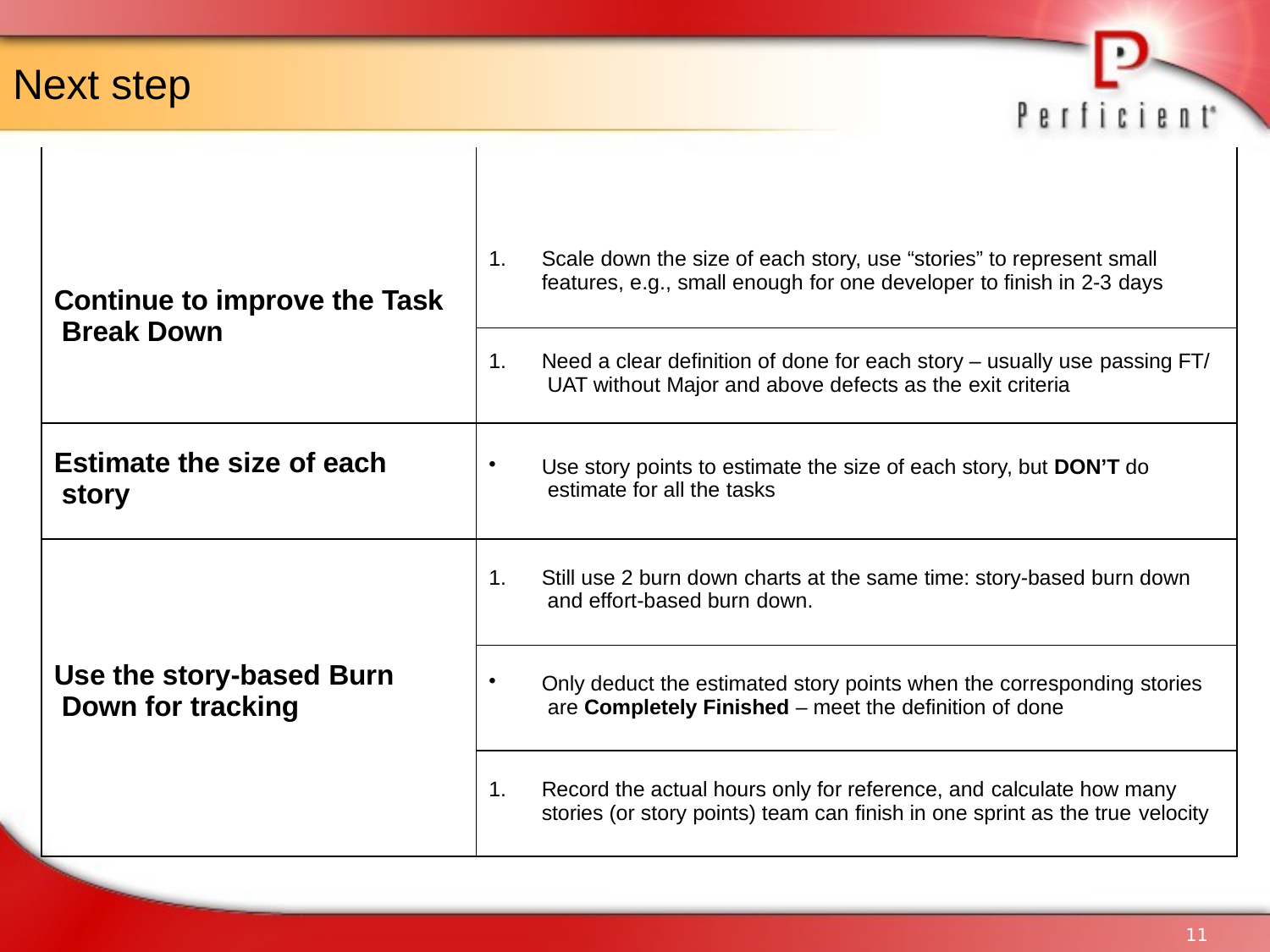

# Next step
| Action | Description |
| --- | --- |
| Continue to improve the Task Break Down | 1. Scale down the size of each story, use “stories” to represent small features, e.g., small enough for one developer to finish in 2-3 days |
|  | 1. Need a clear definition of done for each story – usually use passing FT/ UAT without Major and above defects as the exit criteria |
| Estimate the size of each story | Use story points to estimate the size of each story, but DON’T do estimate for all the tasks |
| Use the story-based Burn Down for tracking | 1. Still use 2 burn down charts at the same time: story-based burn down and effort-based burn down. |
|  | Only deduct the estimated story points when the corresponding stories are Completely Finished – meet the definition of done |
|  | 1. Record the actual hours only for reference, and calculate how many stories (or story points) team can finish in one sprint as the true velocity |
11